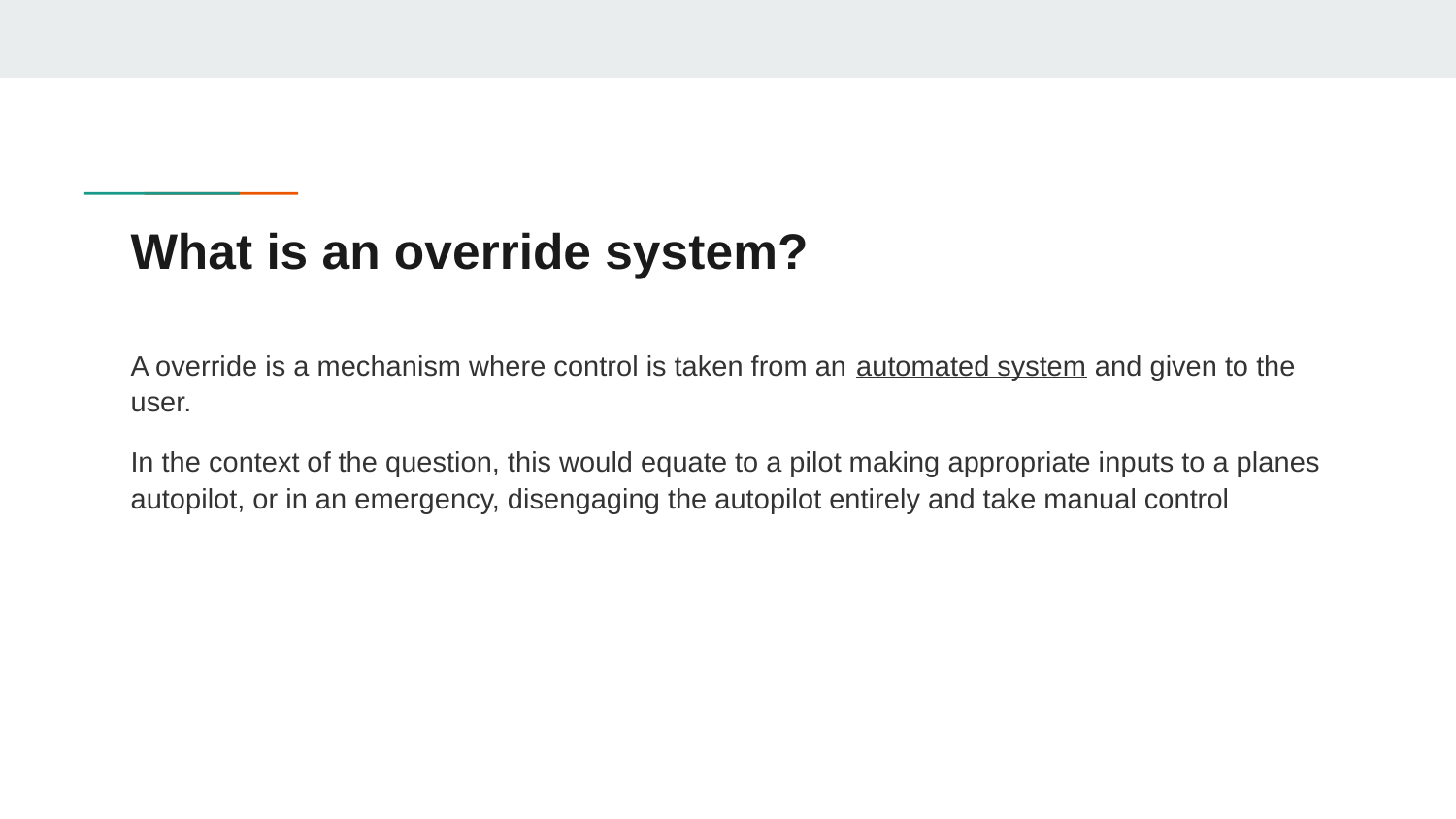

# What is an override system?
A override is a mechanism where control is taken from an automated system and given to the user.
In the context of the question, this would equate to a pilot making appropriate inputs to a planes autopilot, or in an emergency, disengaging the autopilot entirely and take manual control